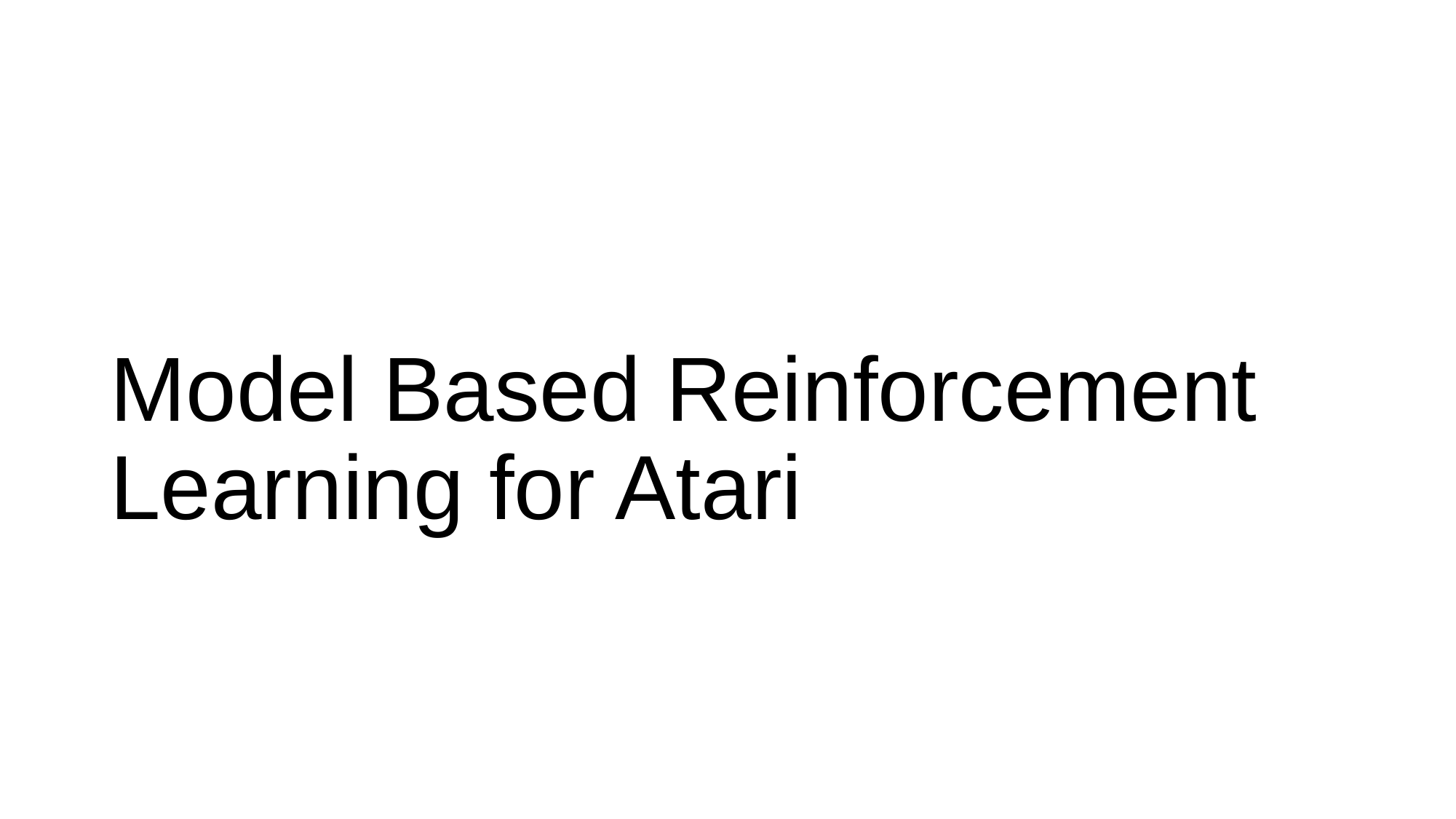

# Model Based Reinforcement Learning for Atari